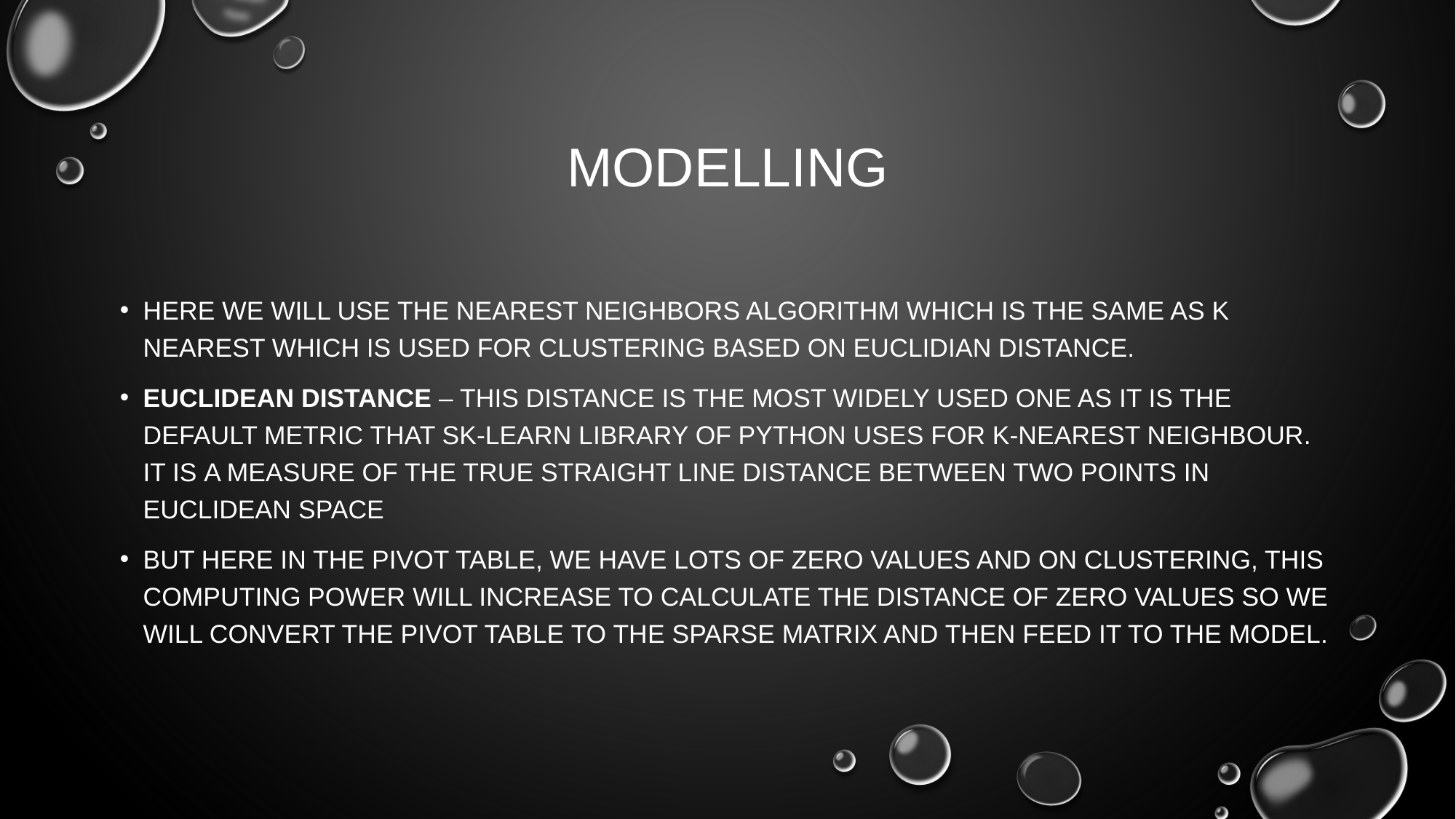

# Modelling
Here we will use the nearest neighbors algorithm which is the same as K nearest which is used for clustering based on euclidian distance.
Euclidean Distance – This distance is the most widely used one as it is the default metric that SK-learn library of Python uses for K-Nearest Neighbour. It is a measure of the true straight line distance between two points in Euclidean space
But here in the pivot table, we have lots of zero values and on clustering, this computing power will increase to calculate the distance of zero values so we will convert the pivot table to the sparse matrix and then feed it to the model.